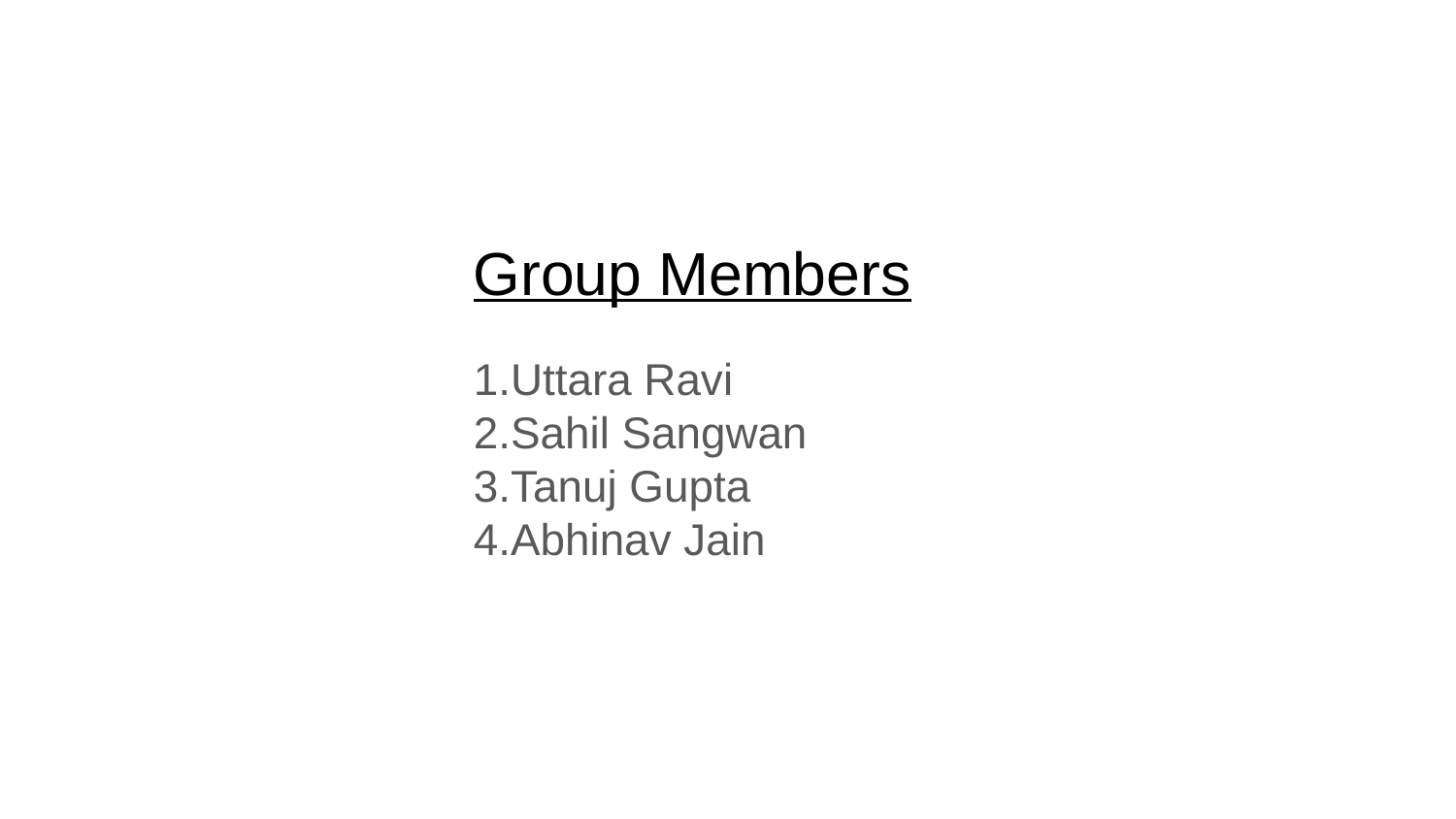

# Group Members

1.Uttara Ravi
2.Sahil Sangwan
3.Tanuj Gupta
4.Abhinav Jain